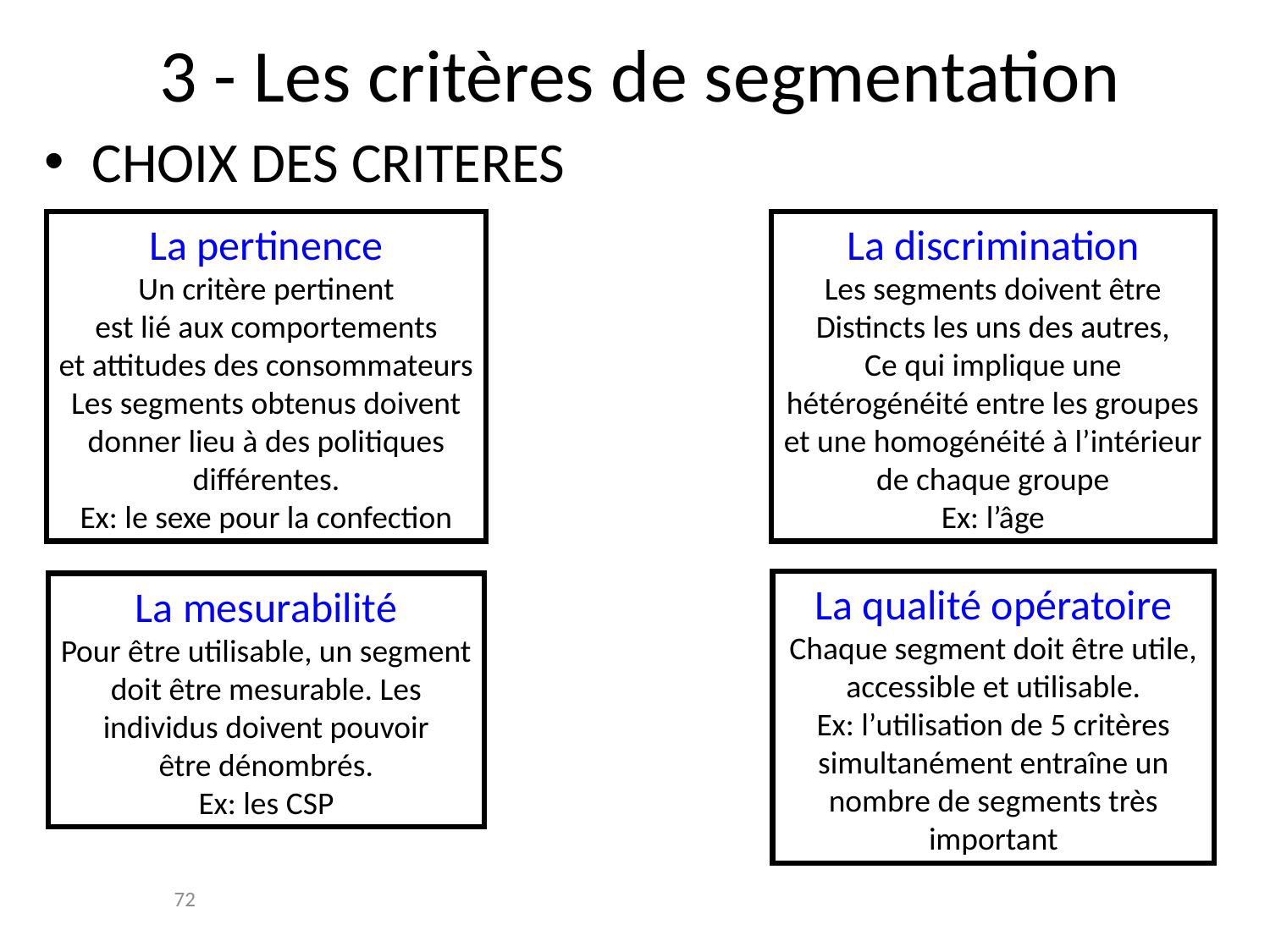

# 3 - Les critères de segmentation
CHOIX DES CRITERES
La pertinence
Un critère pertinent
est lié aux comportements
et attitudes des consommateurs
Les segments obtenus doivent
donner lieu à des politiques
différentes.
Ex: le sexe pour la confection
La discrimination
Les segments doivent être
Distincts les uns des autres,
Ce qui implique une
hétérogénéité entre les groupes
et une homogénéité à l’intérieur
de chaque groupe
Ex: l’âge
La qualité opératoire
Chaque segment doit être utile,
accessible et utilisable.
Ex: l’utilisation de 5 critères
simultanément entraîne un nombre de segments très important
La mesurabilité
Pour être utilisable, un segment
doit être mesurable. Les
individus doivent pouvoir
être dénombrés.
Ex: les CSP
72